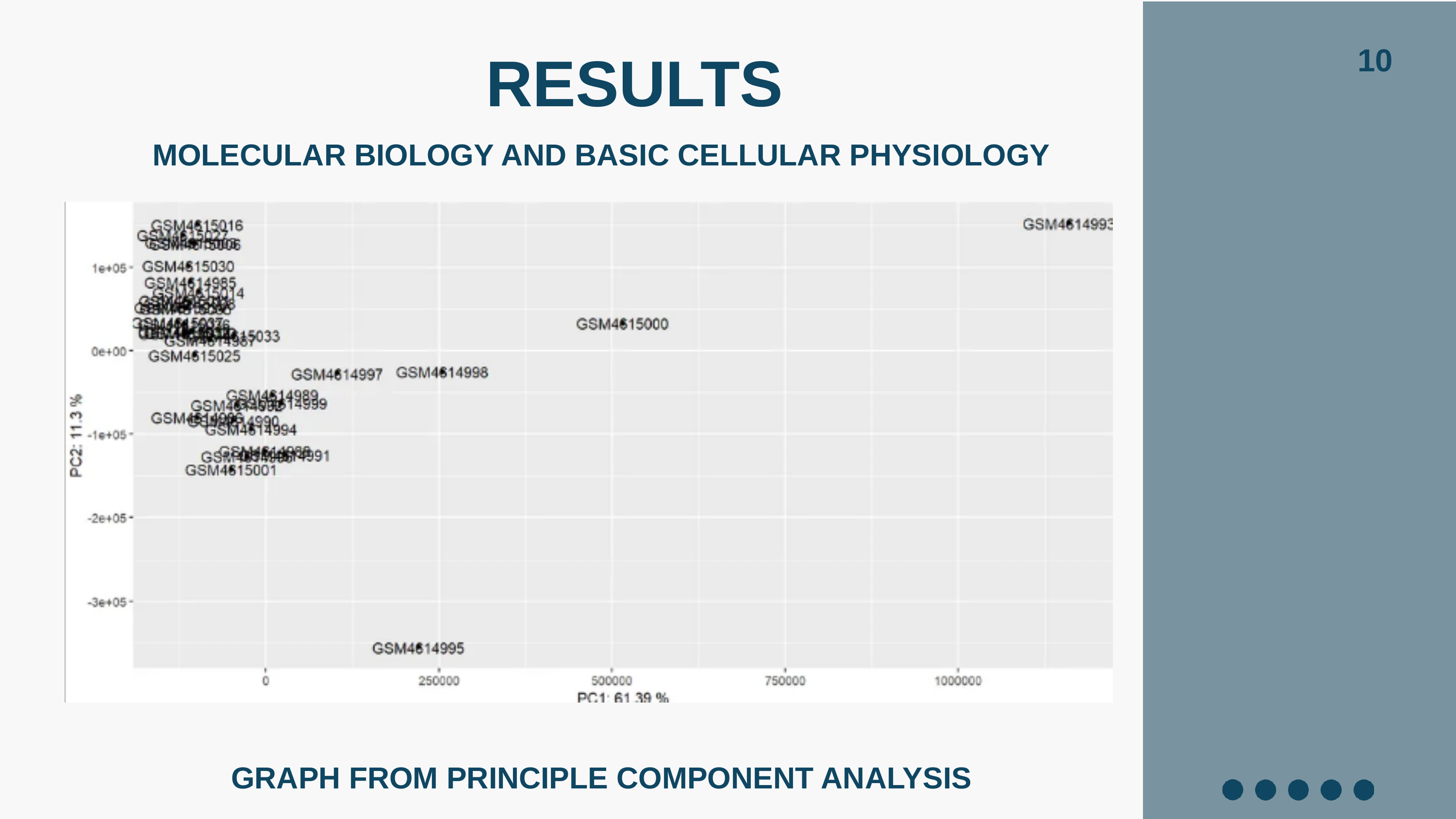

RESULTS
10
MOLECULAR BIOLOGY AND BASIC CELLULAR PHYSIOLOGY

GRAPH FROM PRINCIPLE COMPONENT ANALYSIS